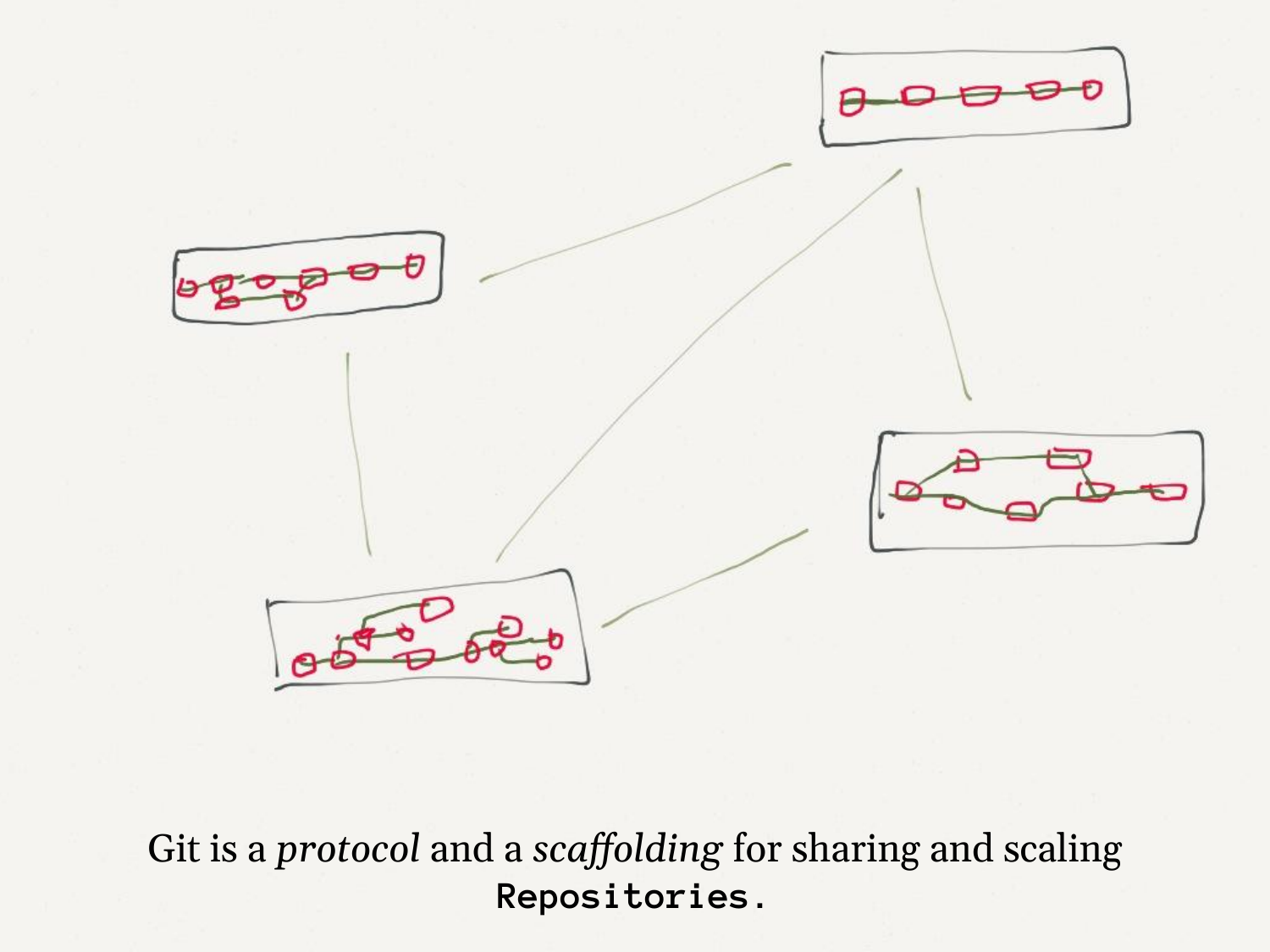

Git is a protocol and a scaffolding for sharing and scaling Repositories.